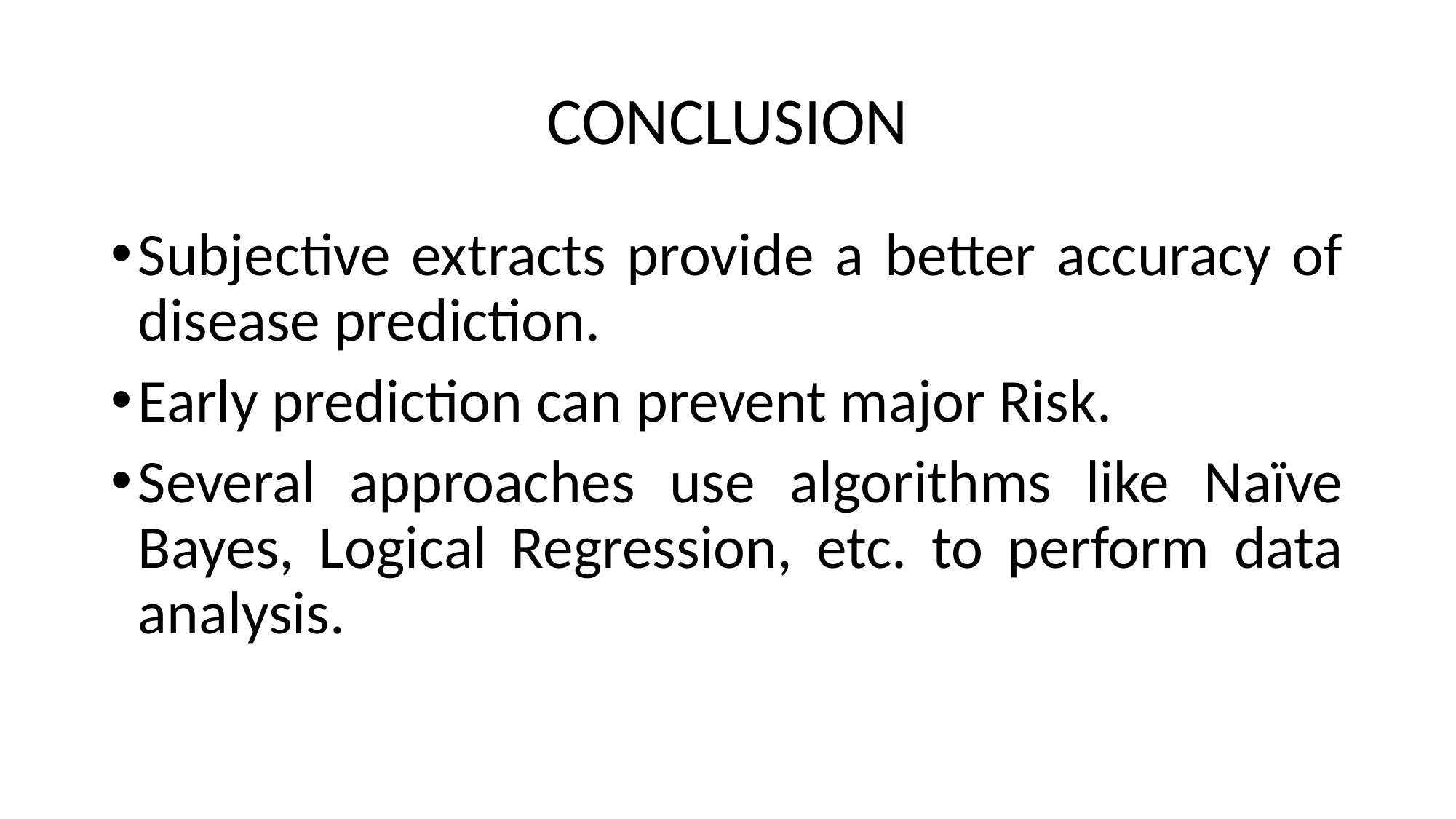

# CONCLUSION
Subjective extracts provide a better accuracy of disease prediction.
Early prediction can prevent major Risk.
Several approaches use algorithms like Naïve Bayes, Logical Regression, etc. to perform data analysis.